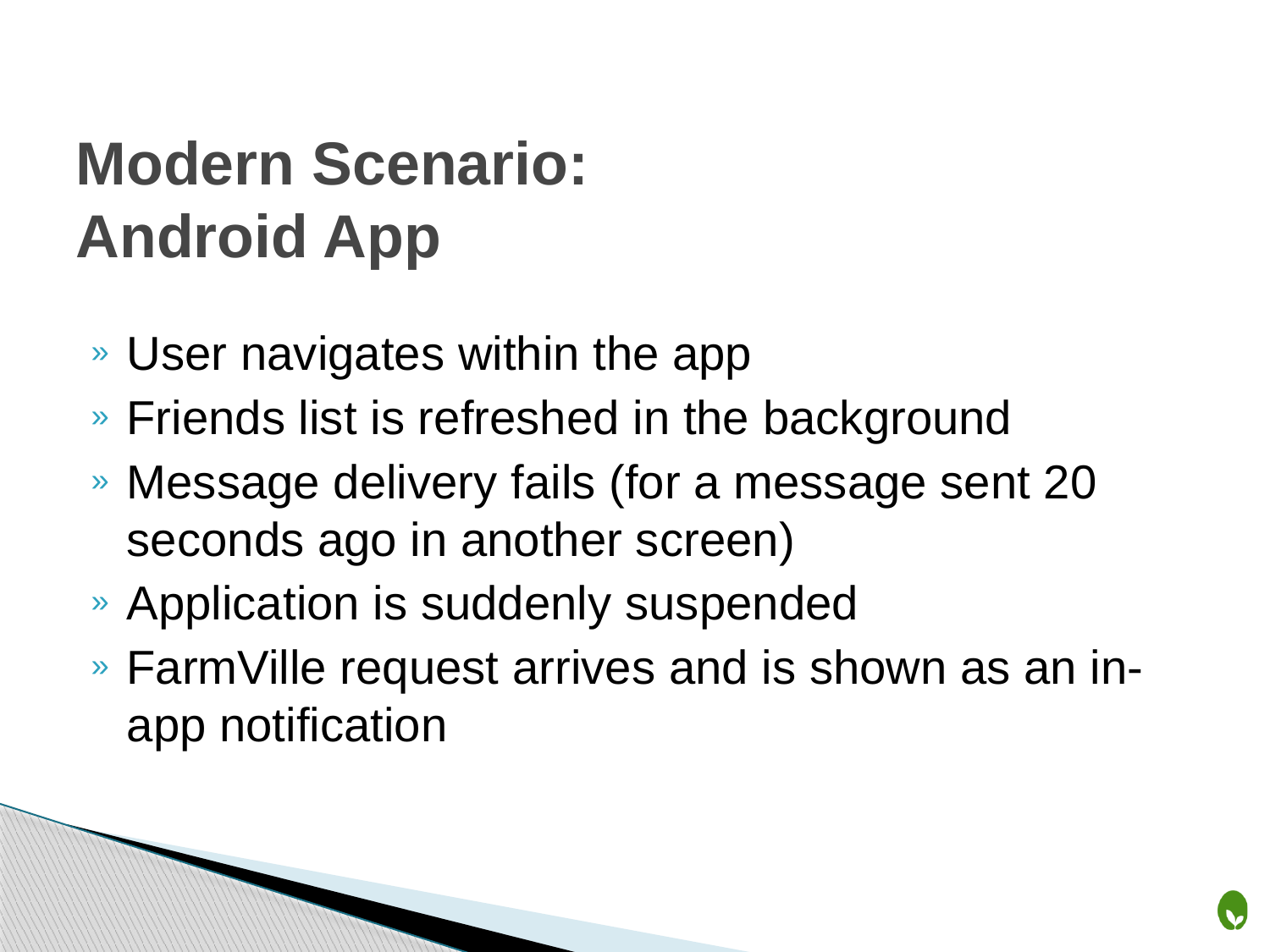

# Modern Scenario: Android App
User navigates within the app
Friends list is refreshed in the background
Message delivery fails (for a message sent 20 seconds ago in another screen)
Application is suddenly suspended
FarmVille request arrives and is shown as an in-app notification